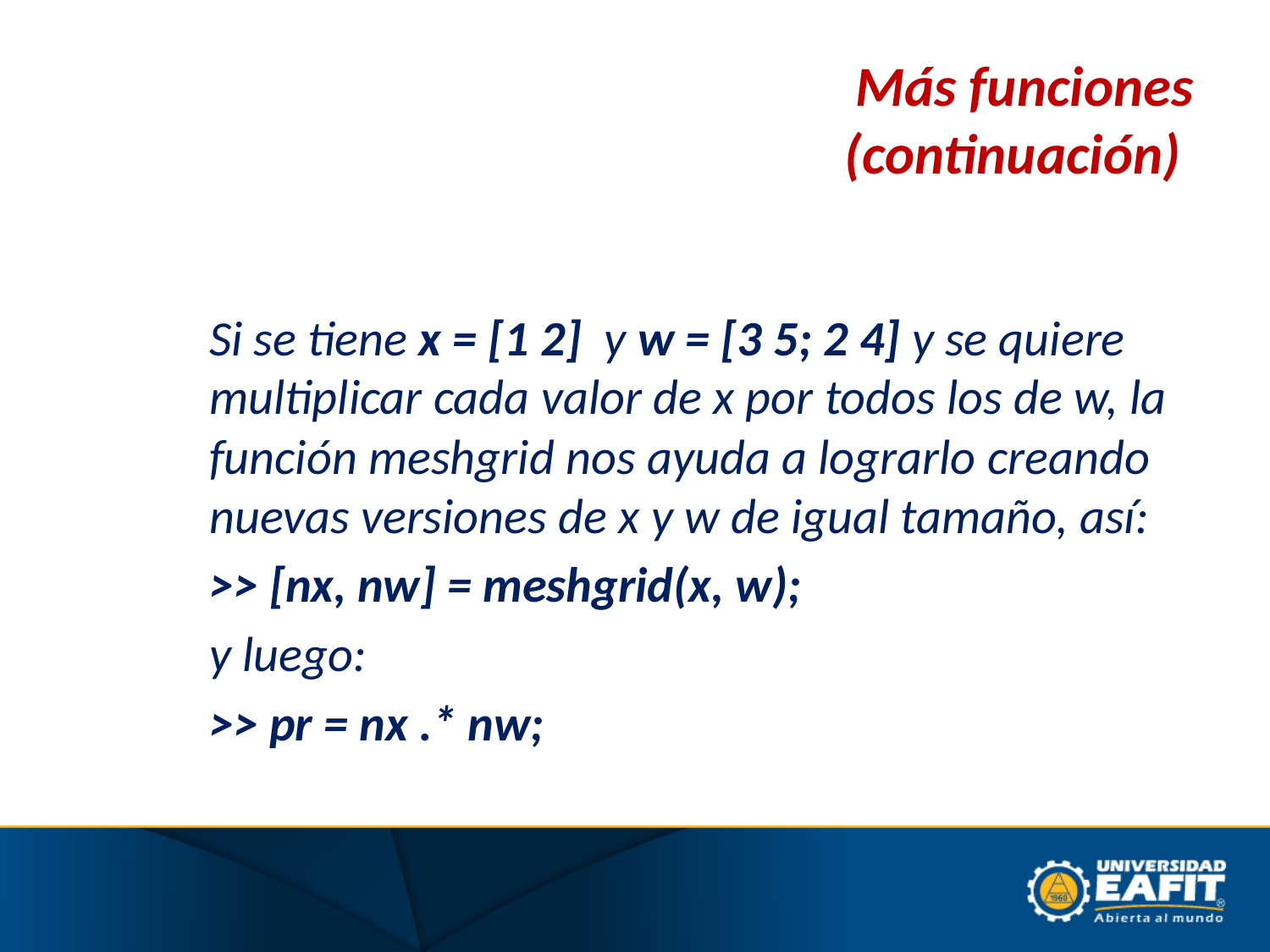

# Más funciones (continuación)

	Si se tiene x = [1 2]  y w = [3 5; 2 4] y se quiere multiplicar cada valor de x por todos los de w, la función meshgrid nos ayuda a lograrlo creando nuevas versiones de x y w de igual tamaño, así:
	>> [nx, nw] = meshgrid(x, w);
	y luego:
	>> pr = nx .* nw;